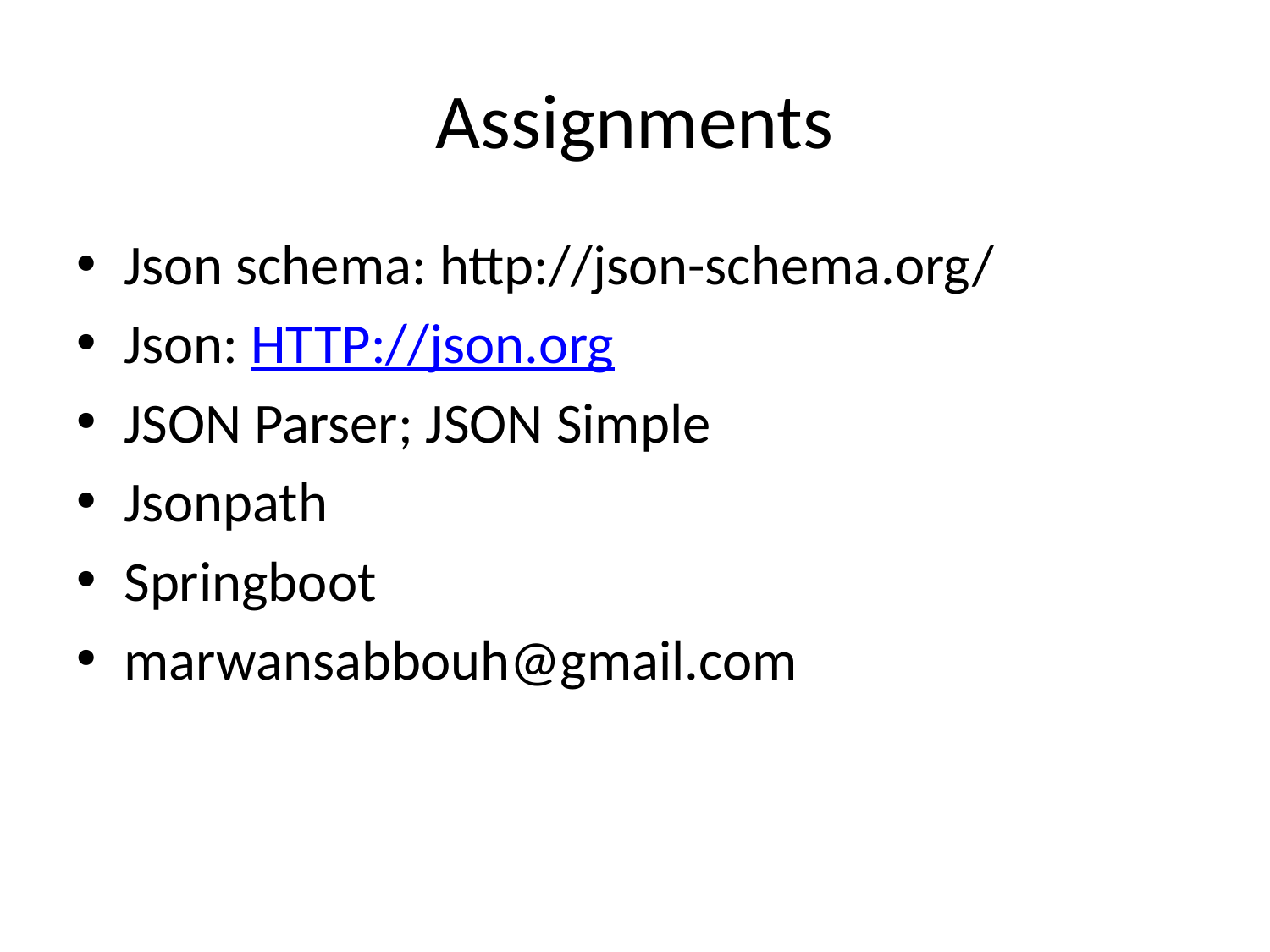

# Assignments
Json schema: http://json-schema.org/
Json: HTTP://json.org
JSON Parser; JSON Simple
Jsonpath
Springboot
marwansabbouh@gmail.com